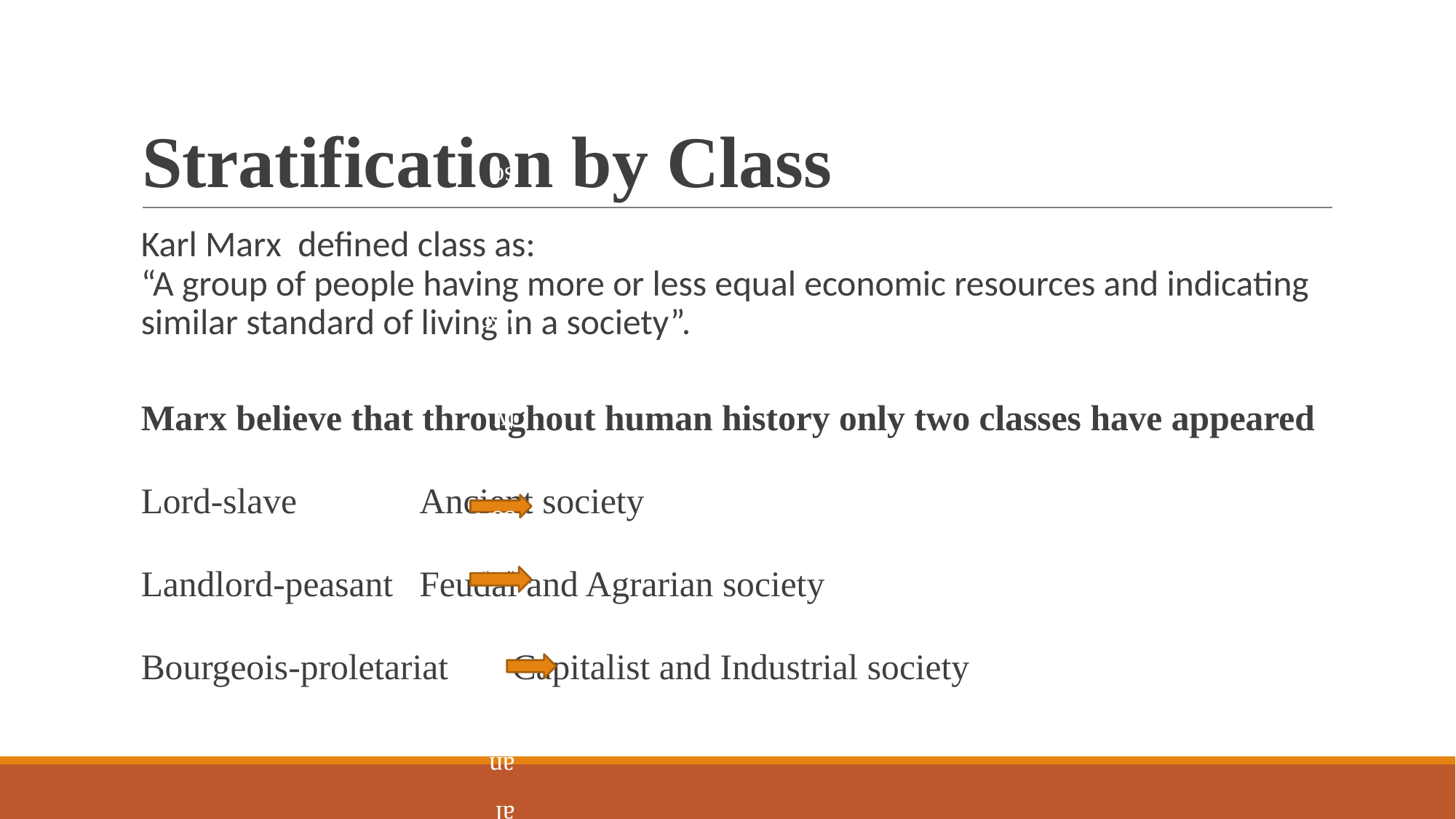

# Stratification by Class
Karl Marx  defined class as:
“A group of people having more or less equal economic resources and indicating similar standard of living in a society”.
Marx believe that throughout human history only two classes have appeared
Lord-slave	 		Ancient society
Landlord-peasant		Feudal and Agrarian society
Bourgeois-proletariat	Capitalist and Industrial society
Feudal and agrarian society
ndustrial society